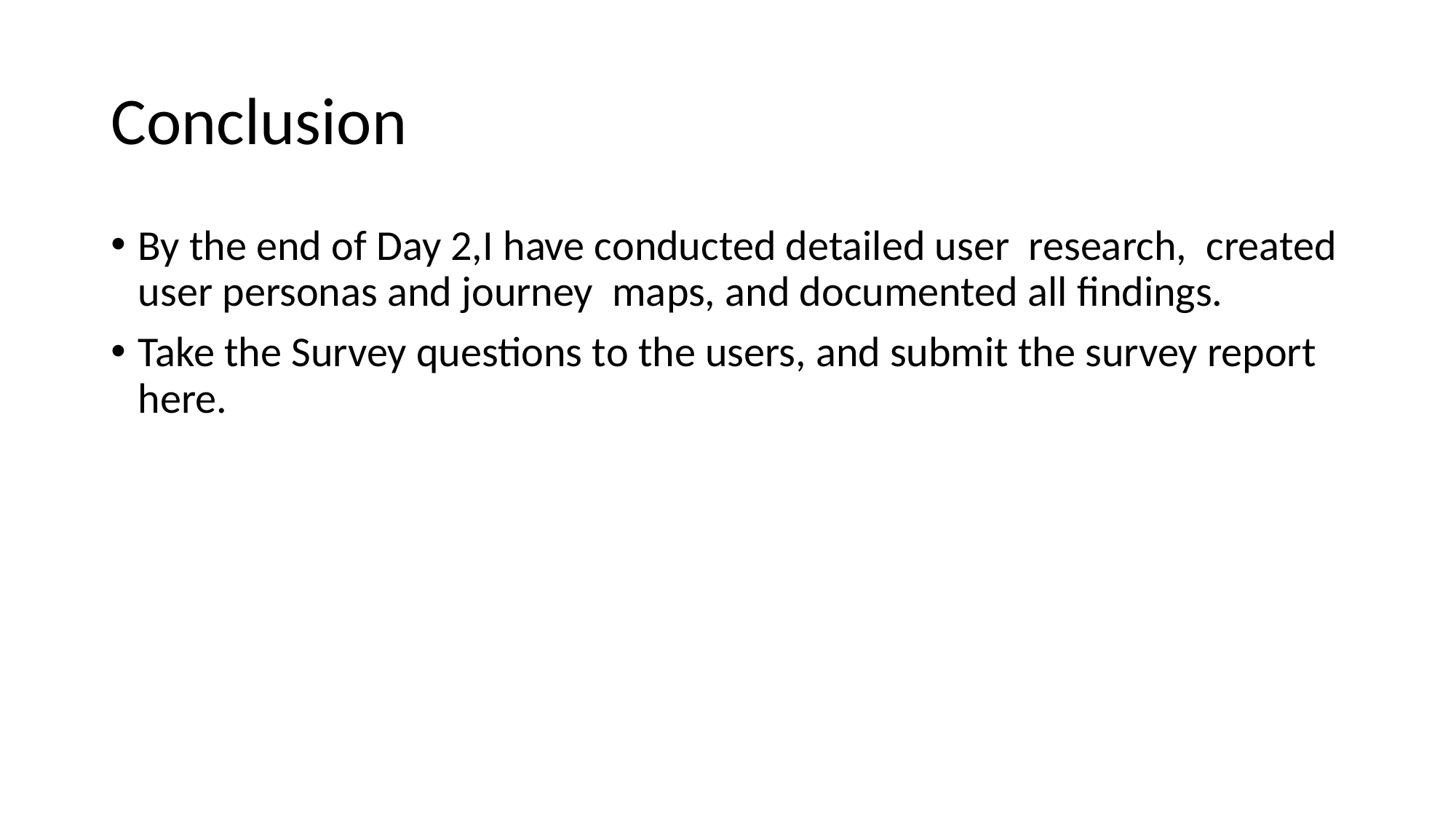

# Conclusion
By the end of Day 2,I have conducted detailed user  research,  created user personas and journey  maps, and documented all findings.
Take the Survey questions to the users, and submit the survey report here.